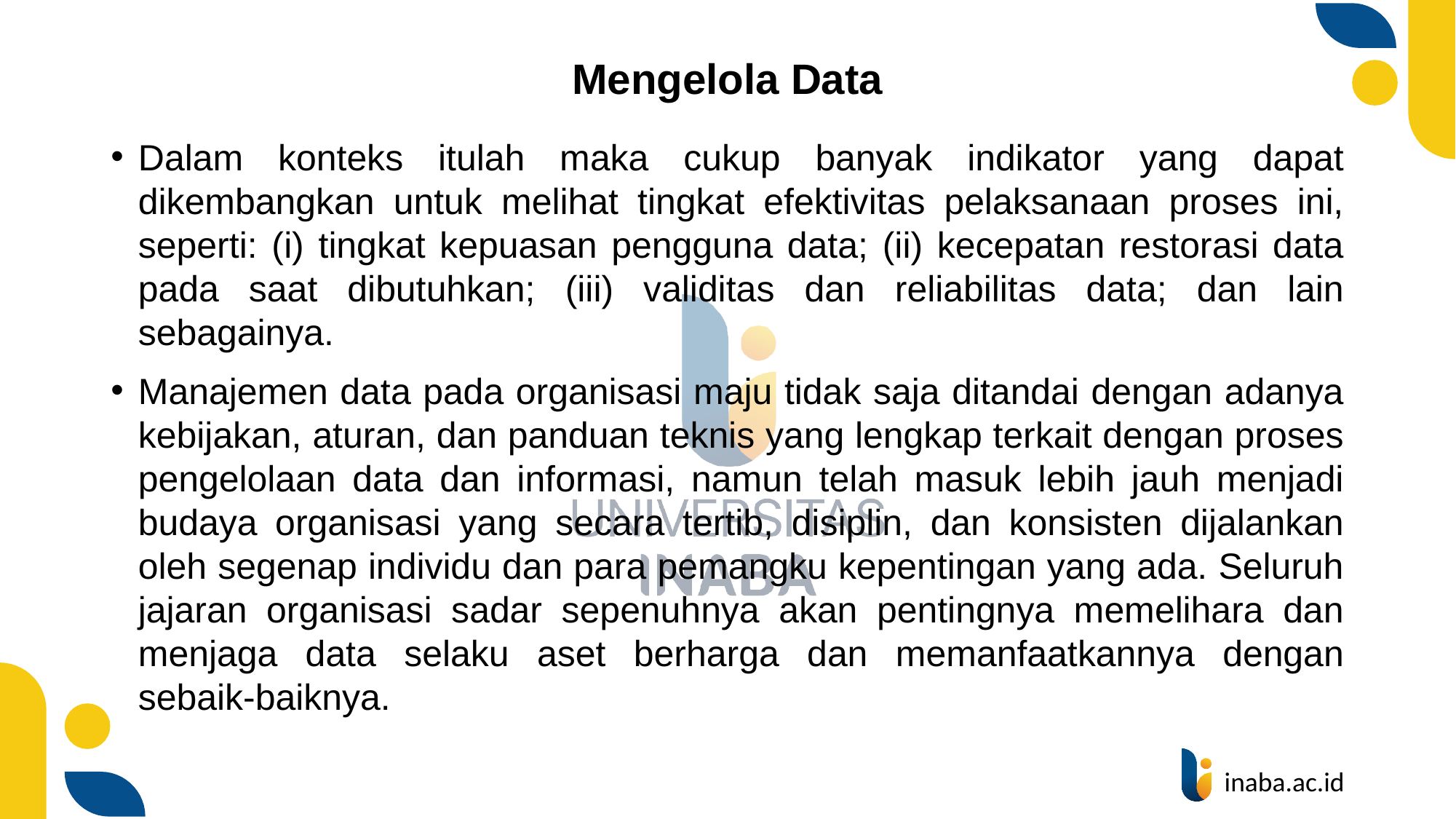

# Mengelola Data
Dalam konteks itulah maka cukup banyak indikator yang dapat dikembangkan untuk melihat tingkat efektivitas pelaksanaan proses ini, seperti: (i) tingkat kepuasan pengguna data; (ii) kecepatan restorasi data pada saat dibutuhkan; (iii) validitas dan reliabilitas data; dan lain sebagainya.
Manajemen data pada organisasi maju tidak saja ditandai dengan adanya kebijakan, aturan, dan panduan teknis yang lengkap terkait dengan proses pengelolaan data dan informasi, namun telah masuk lebih jauh menjadi budaya organisasi yang secara tertib, disiplin, dan konsisten dijalankan oleh segenap individu dan para pemangku kepentingan yang ada. Seluruh jajaran organisasi sadar sepenuhnya akan pentingnya memelihara dan menjaga data selaku aset berharga dan memanfaatkannya dengan sebaik-baiknya.